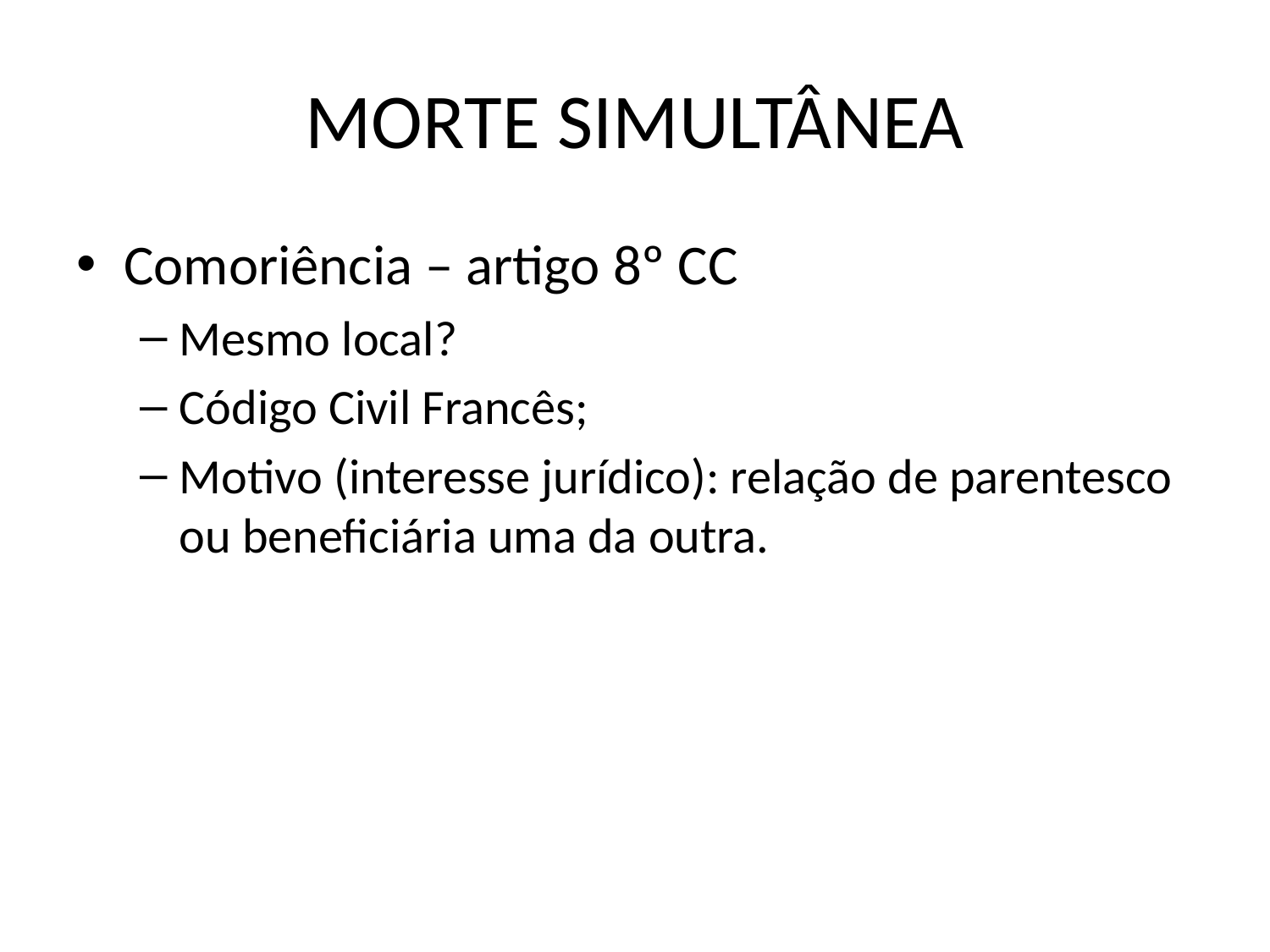

# MORTE SIMULTÂNEA
Comoriência – artigo 8º CC
Mesmo local?
Código Civil Francês;
Motivo (interesse jurídico): relação de parentesco ou beneficiária uma da outra.